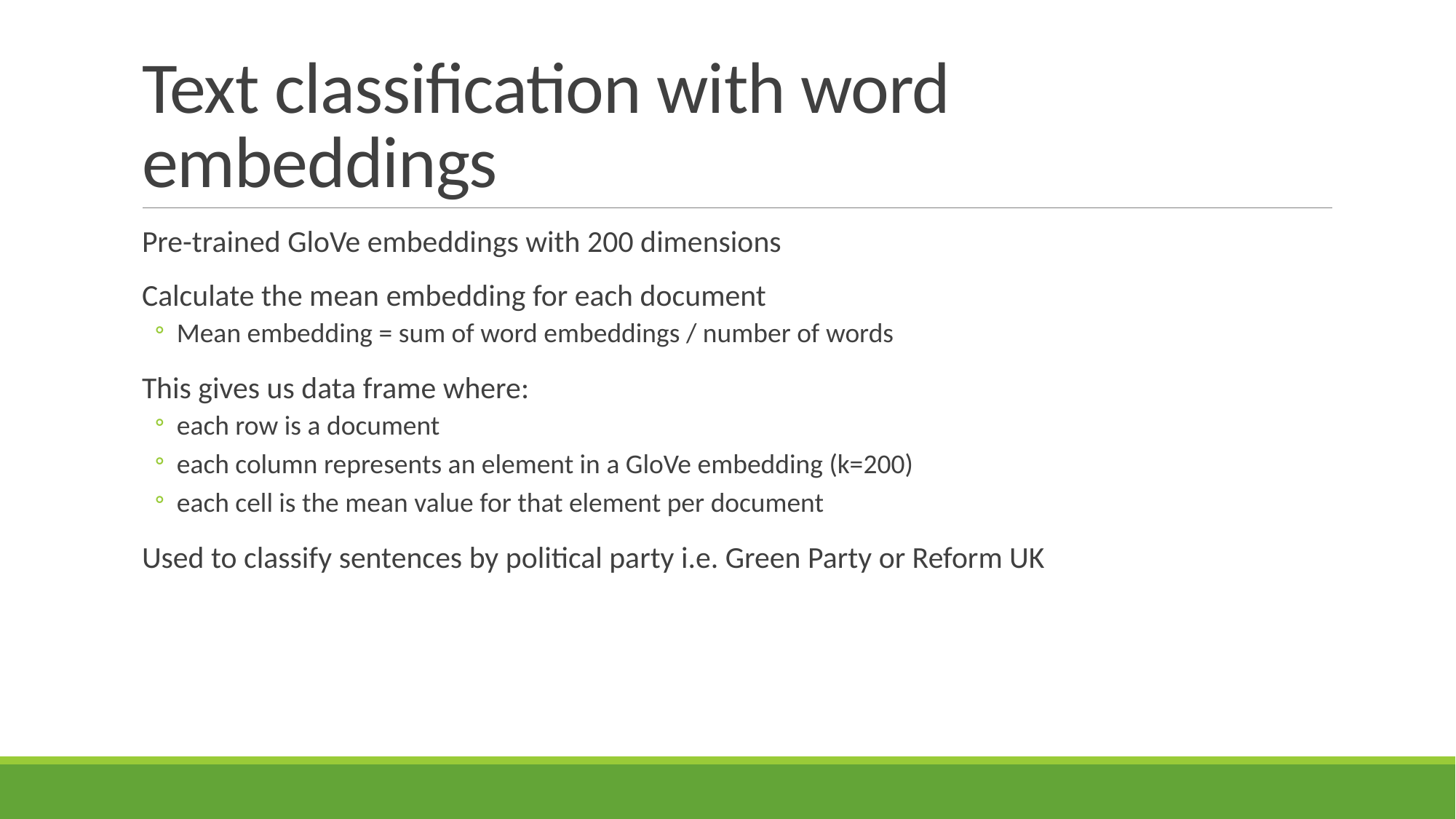

# Text classification with word embeddings
Pre-trained GloVe embeddings with 200 dimensions
Calculate the mean embedding for each document
Mean embedding = sum of word embeddings / number of words
This gives us data frame where:
each row is a document
each column represents an element in a GloVe embedding (k=200)
each cell is the mean value for that element per document
Used to classify sentences by political party i.e. Green Party or Reform UK